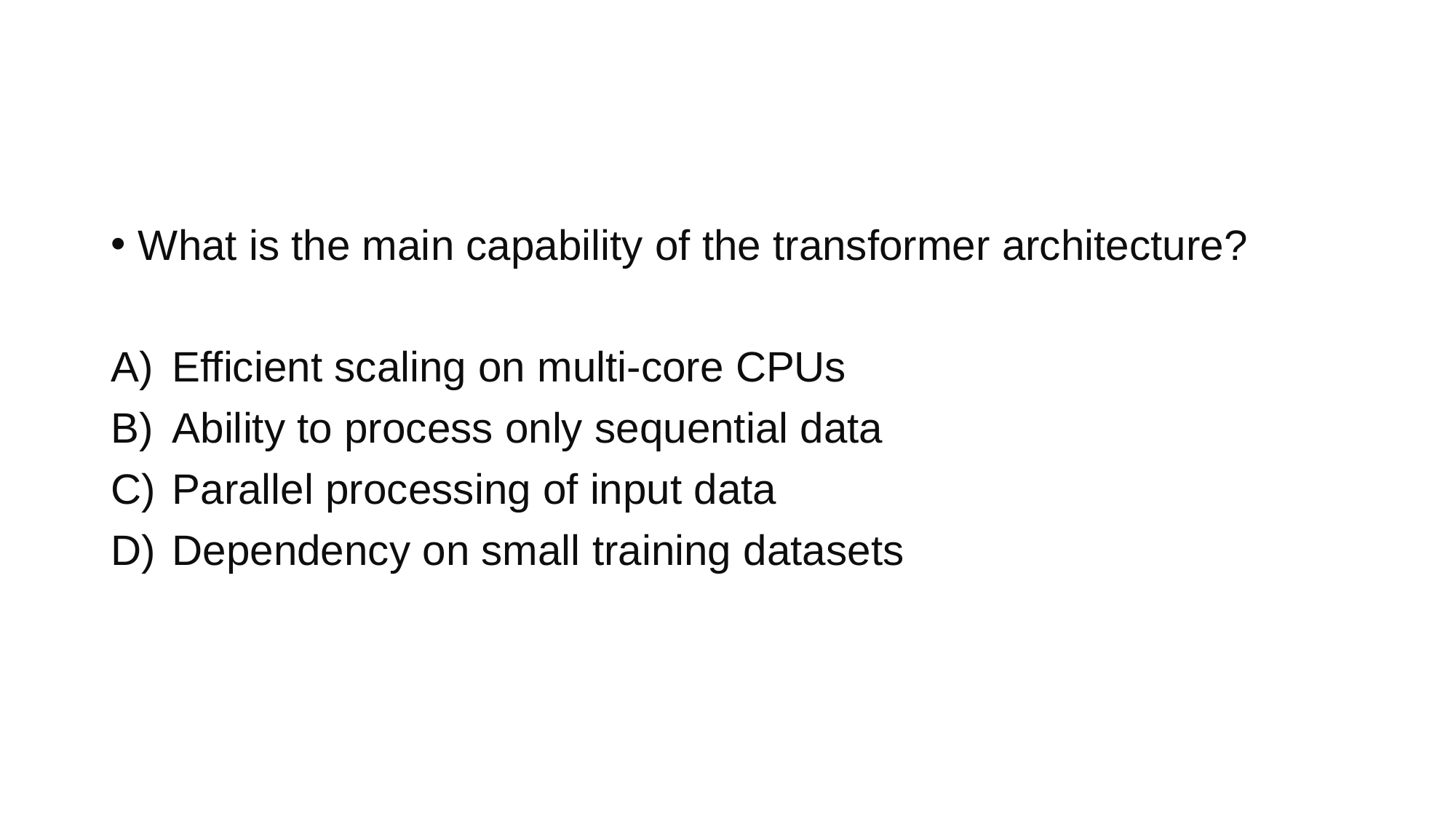

#
What is the main capability of the transformer architecture?

Efficient scaling on multi-core CPUs
Ability to process only sequential data
Parallel processing of input data
Dependency on small training datasets